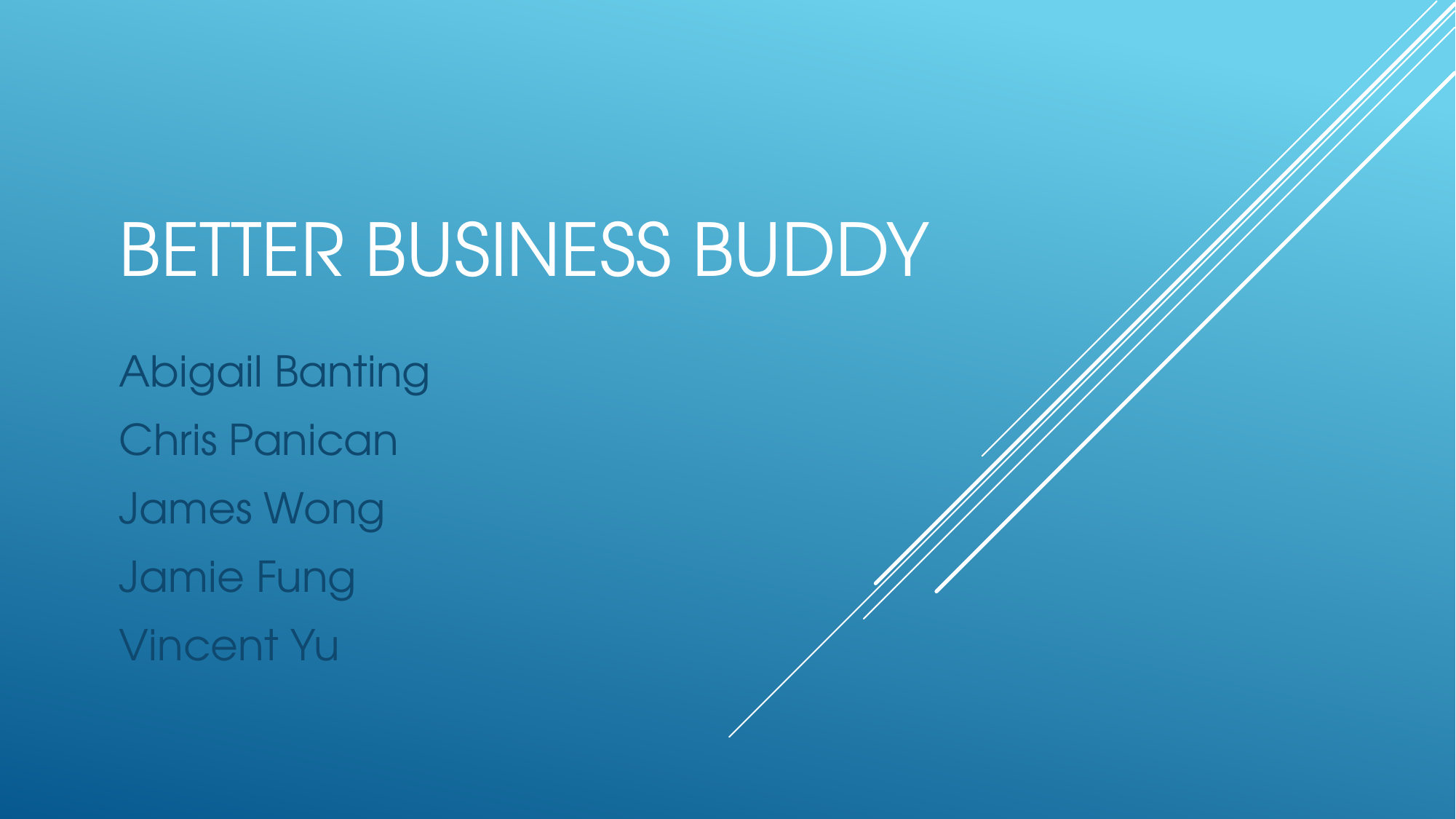

# Better Business Buddy
Abigail Banting
Chris Panican
James Wong
Jamie Fung
Vincent Yu